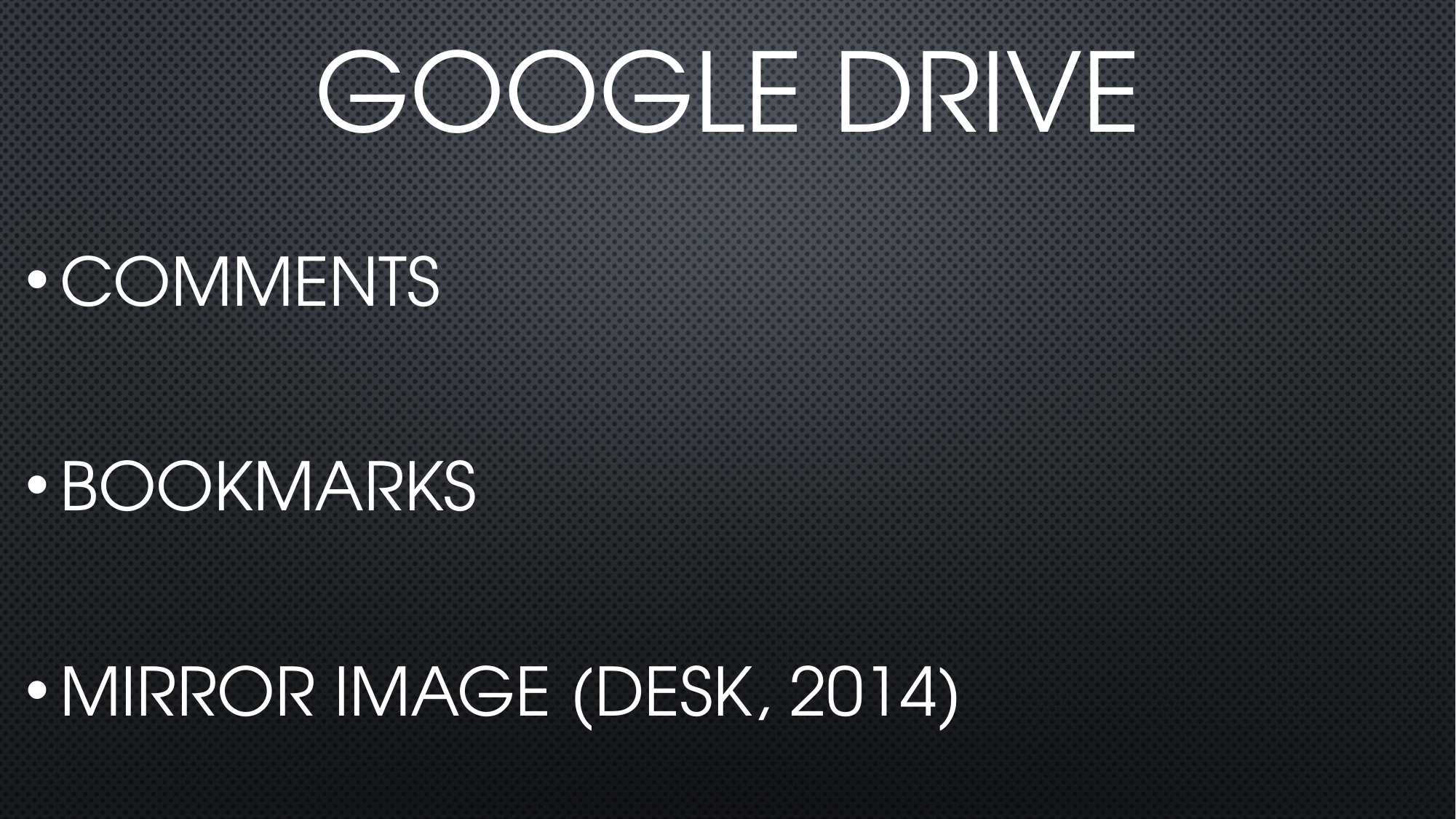

# Google drive
Comments

Bookmarks

Mirror Image (Desk, 2014)